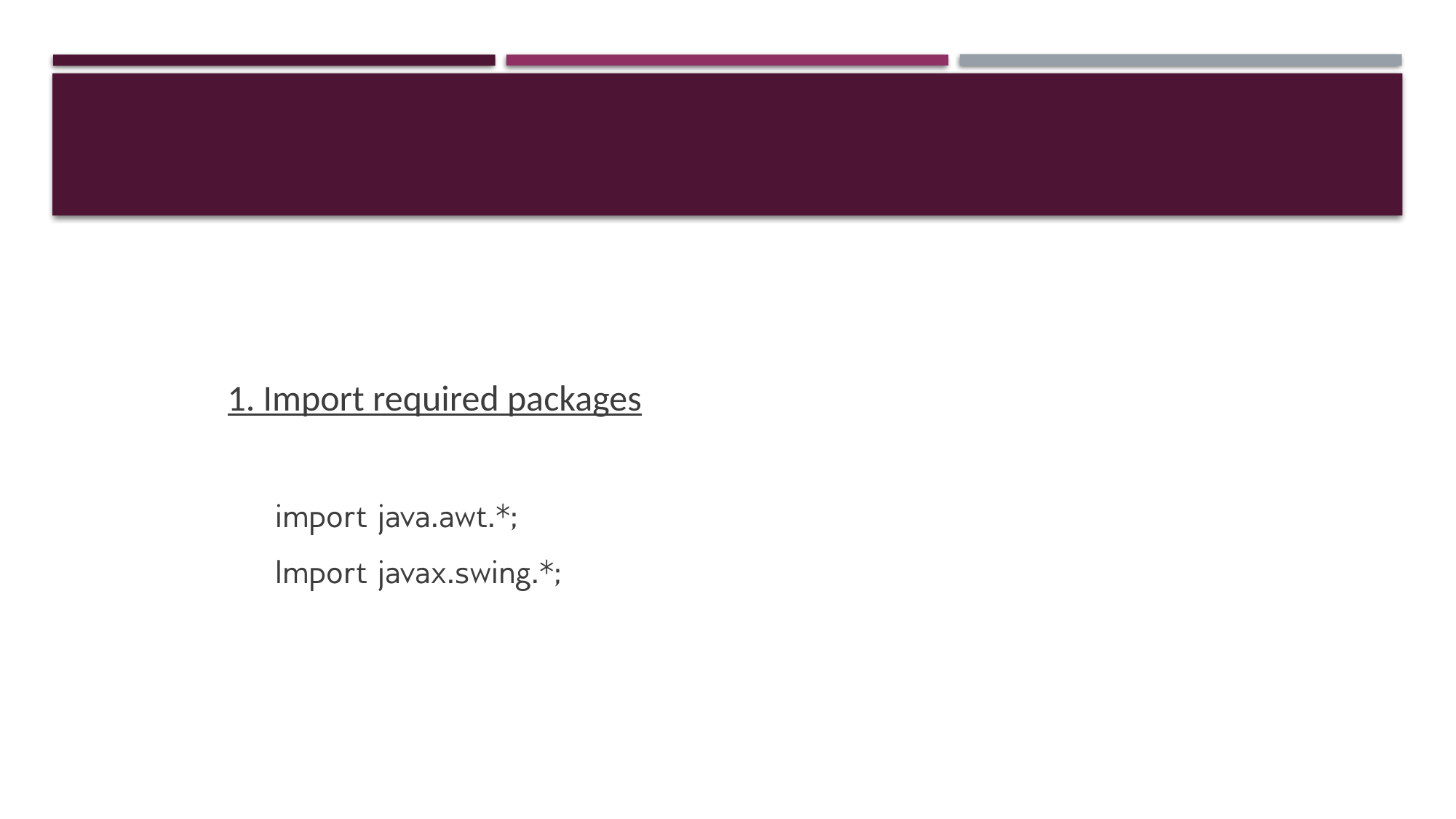

1. Import required packages

import java.awt.*;
Import javax.swing.*;